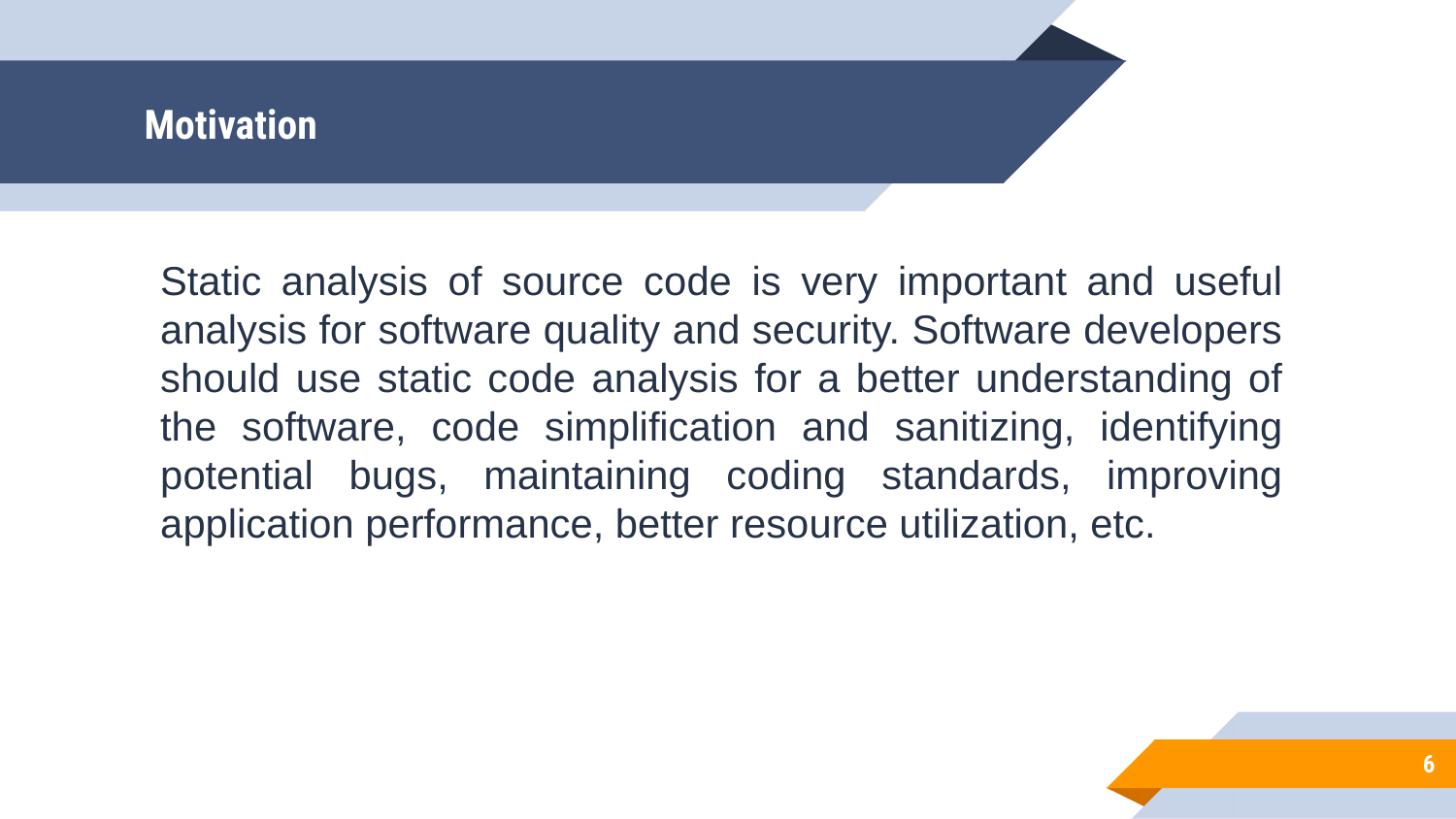

# Motivation
Static analysis of source code is very important and useful analysis for software quality and security. Software developers should use static code analysis for a better understanding of the software, code simplification and sanitizing, identifying potential bugs, maintaining coding standards, improving application performance, better resource utilization, etc.
6